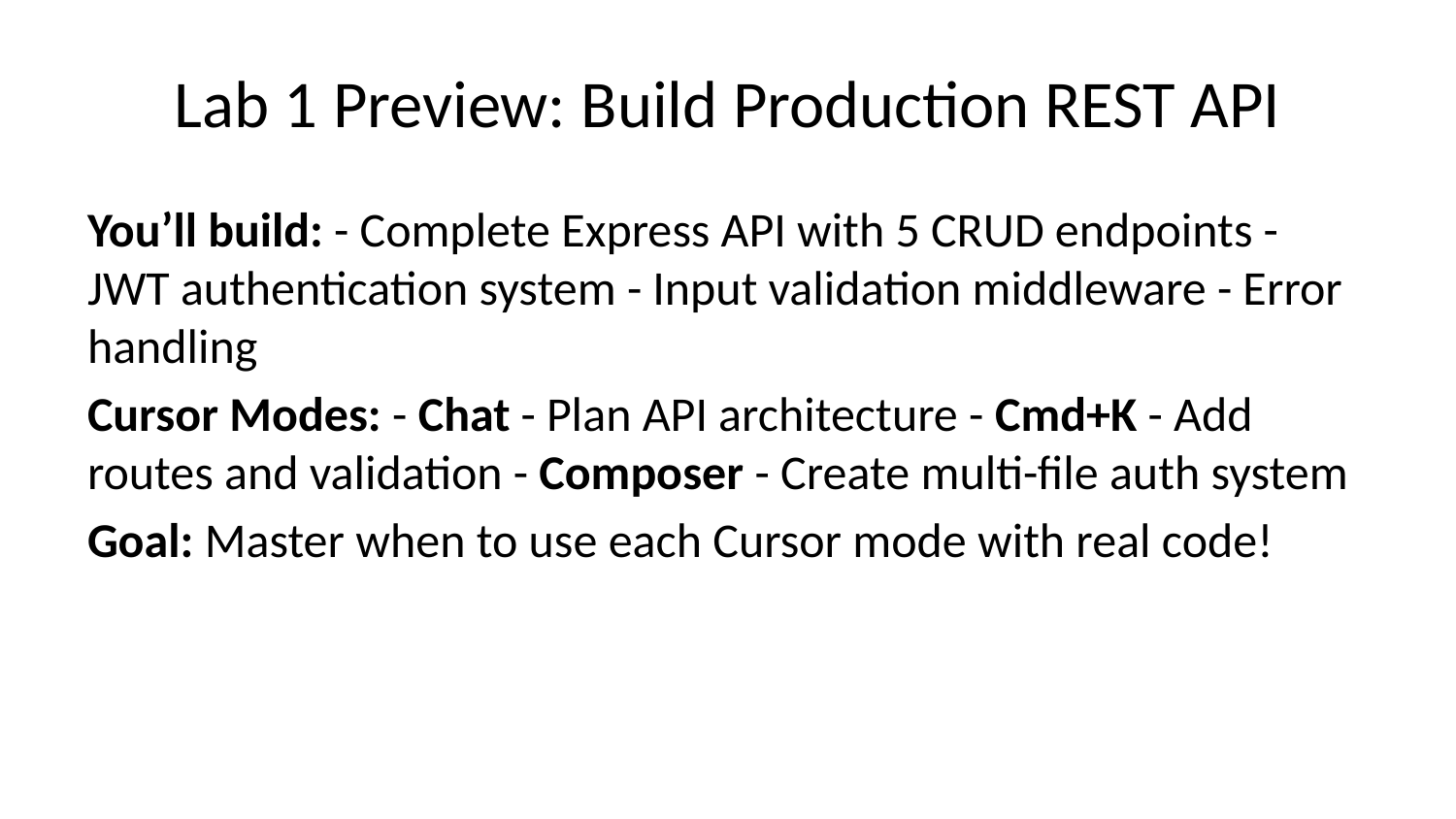

# Lab 1 Preview: Build Production REST API
You’ll build: - Complete Express API with 5 CRUD endpoints - JWT authentication system - Input validation middleware - Error handling
Cursor Modes: - Chat - Plan API architecture - Cmd+K - Add routes and validation - Composer - Create multi-file auth system
Goal: Master when to use each Cursor mode with real code!